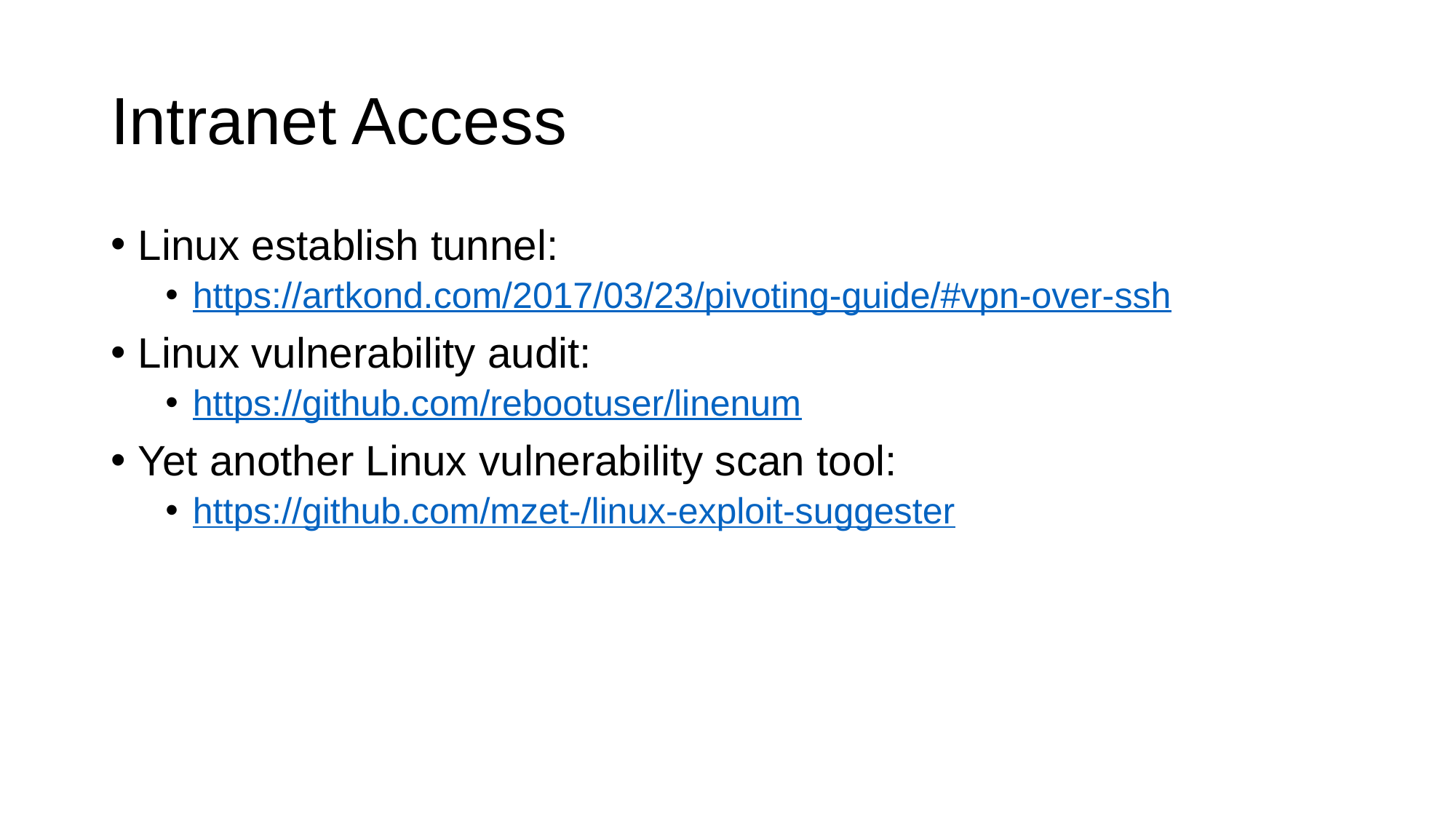

# Intranet Access
Linux establish tunnel:
https://artkond.com/2017/03/23/pivoting-guide/#vpn-over-ssh
Linux vulnerability audit:
https://github.com/rebootuser/linenum
Yet another Linux vulnerability scan tool:
https://github.com/mzet-/linux-exploit-suggester